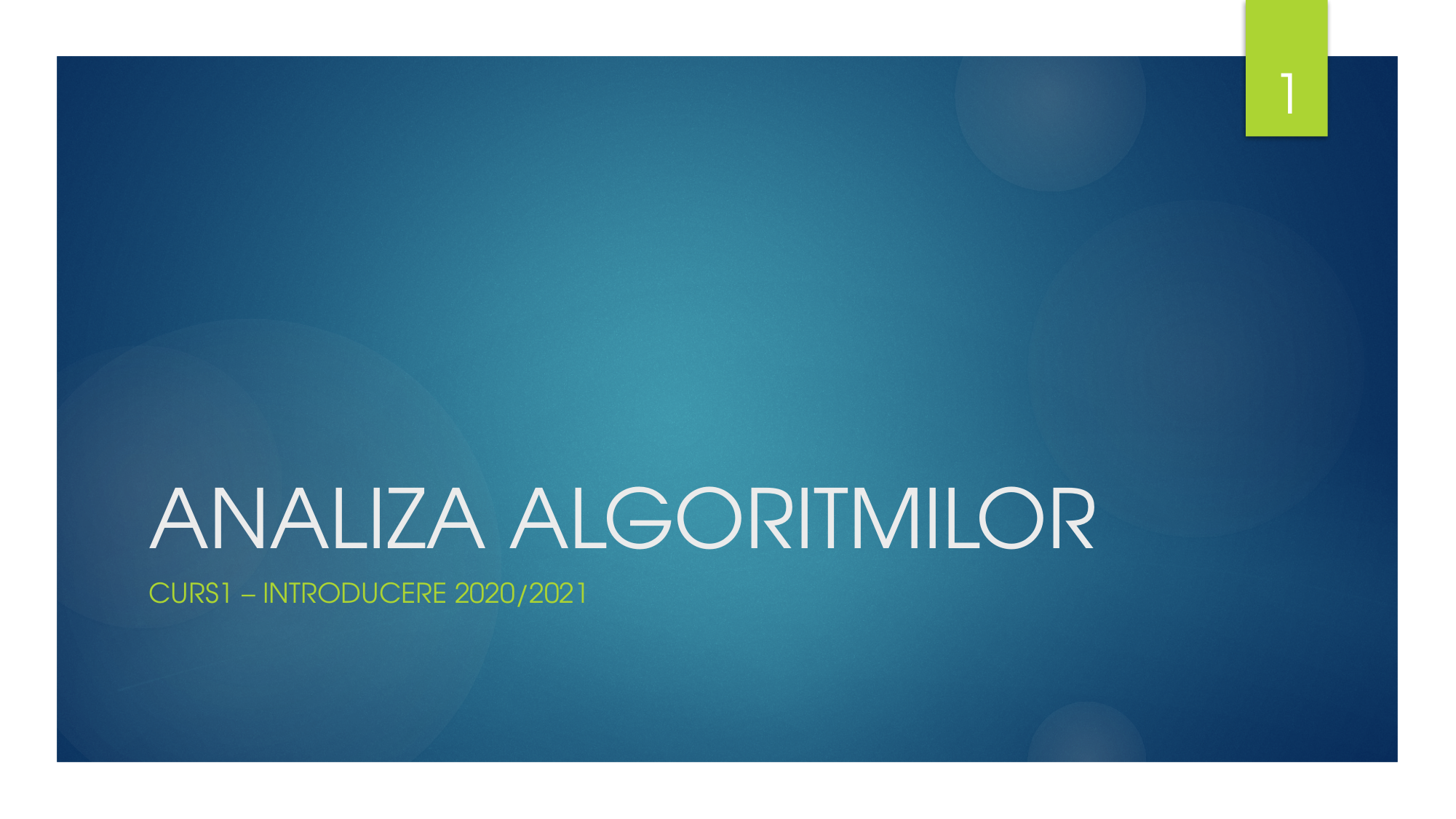

1
# ANALIZA ALGORITMILOR
Curs1 – introducere 2020/2021